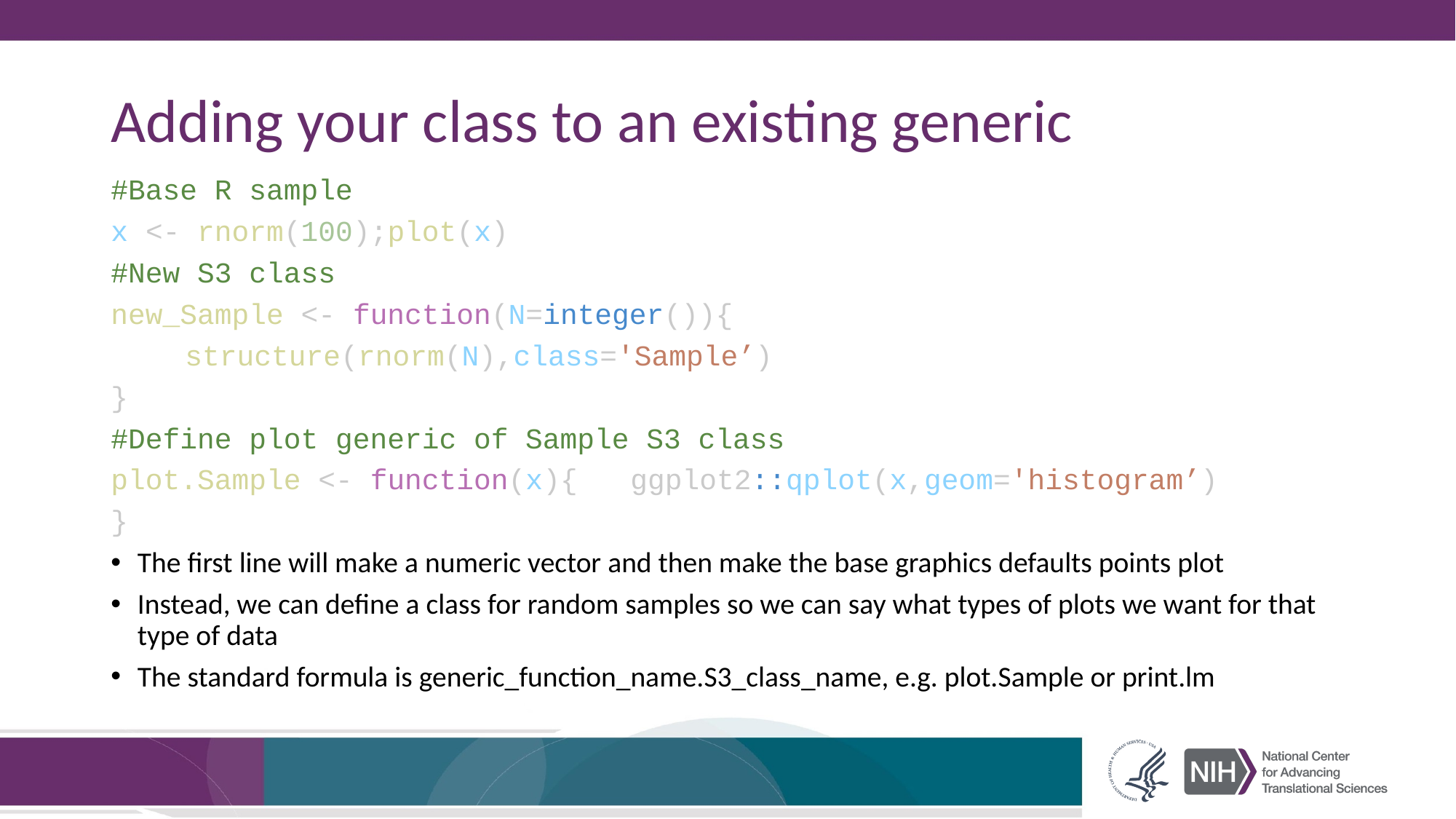

# Adding your class to an existing generic
#Base R sample
x <- rnorm(100);plot(x)
#New S3 class
new_Sample <- function(N=integer()){
 	structure(rnorm(N),class='Sample’)
}
#Define plot generic of Sample S3 class
plot.Sample <- function(x){  	ggplot2::qplot(x,geom='histogram’)
}
The first line will make a numeric vector and then make the base graphics defaults points plot
Instead, we can define a class for random samples so we can say what types of plots we want for that type of data
The standard formula is generic_function_name.S3_class_name, e.g. plot.Sample or print.lm